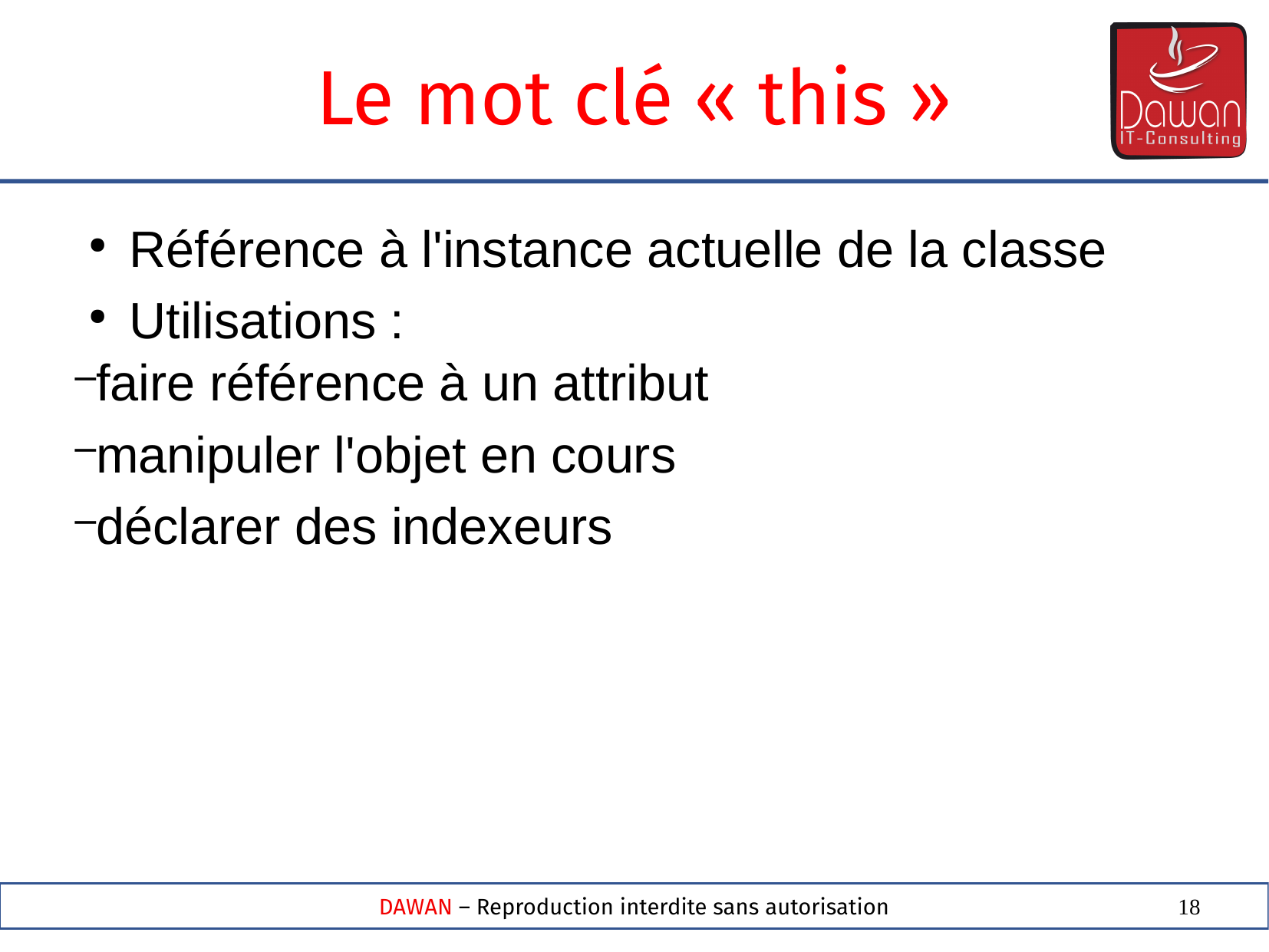

Le mot clé « this »
Référence à l'instance actuelle de la classe
Utilisations :
faire référence à un attribut
manipuler l'objet en cours
déclarer des indexeurs
18